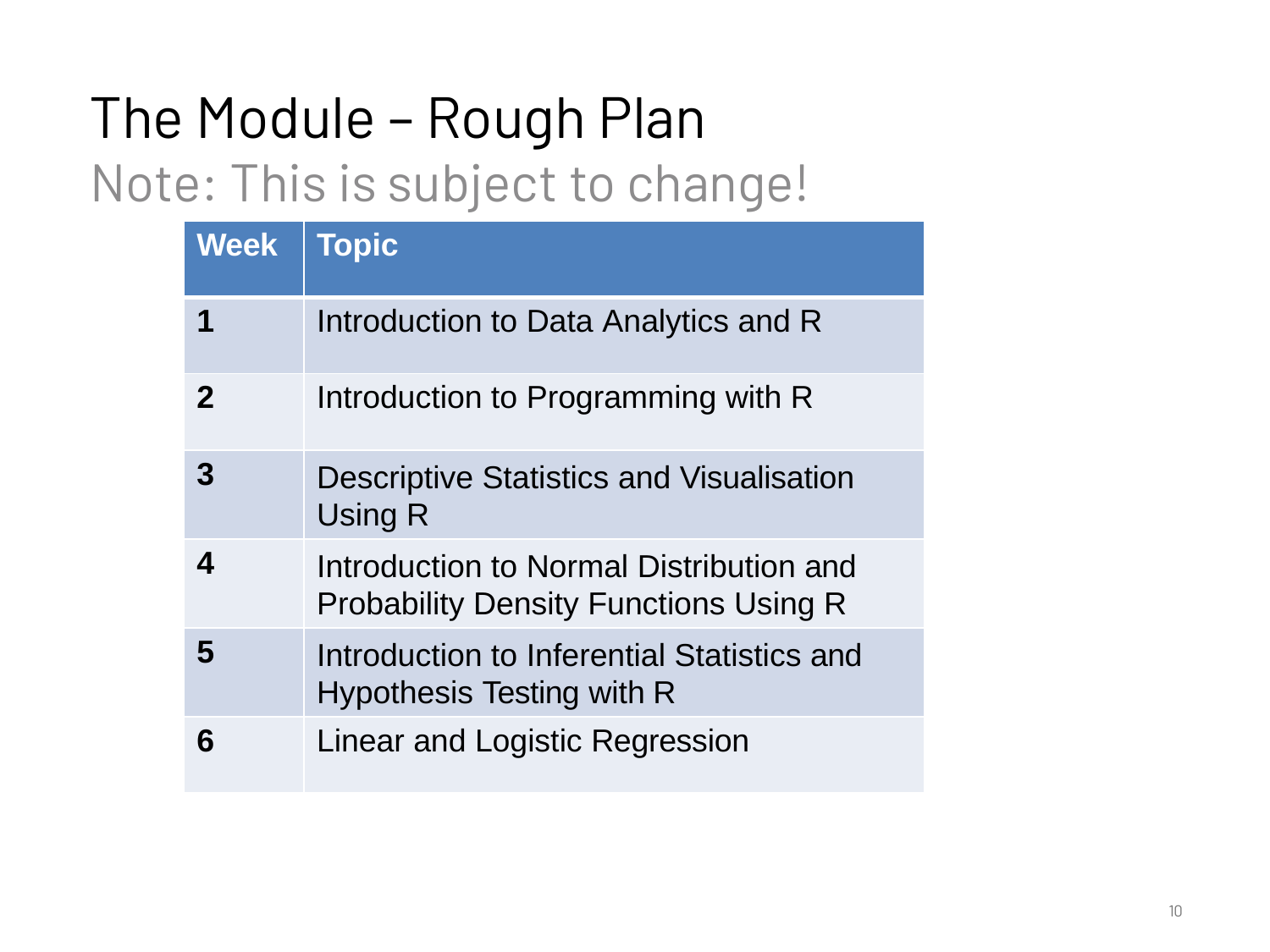

# The Module – Rough Plan
Note: This is subject to change!
| Week | Topic |
| --- | --- |
| 1 | Introduction to Data Analytics and R |
| 2 | Introduction to Programming with R |
| 3 | Descriptive Statistics and Visualisation Using R |
| 4 | Introduction to Normal Distribution and Probability Density Functions Using R |
| 5 | Introduction to Inferential Statistics and Hypothesis Testing with R |
| 6 | Linear and Logistic Regression |
10